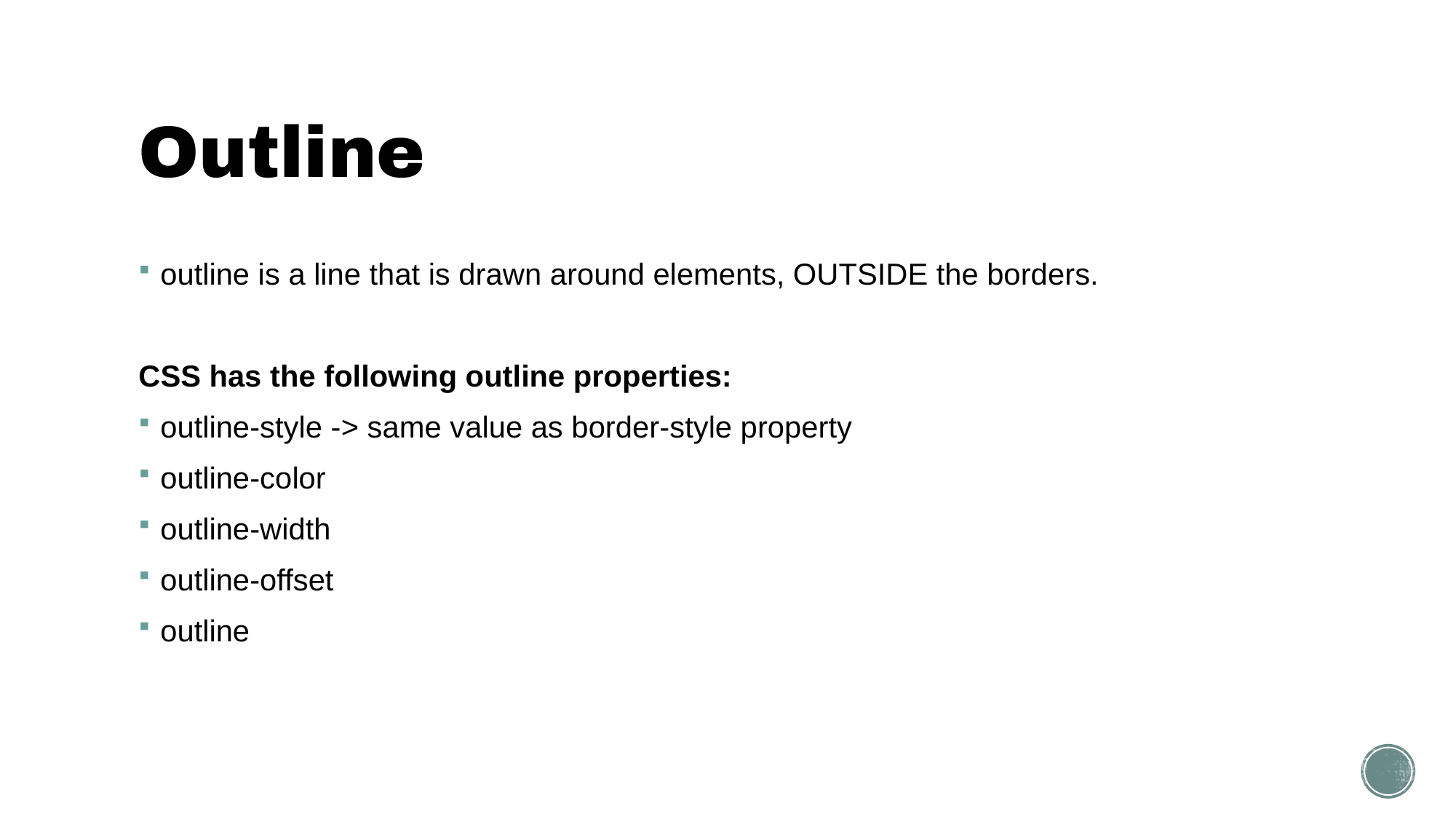

# Outline
outline is a line that is drawn around elements, OUTSIDE the borders.

CSS has the following outline properties:
outline-style -> same value as border-style property
outline-color
outline-width
outline-offset
outline